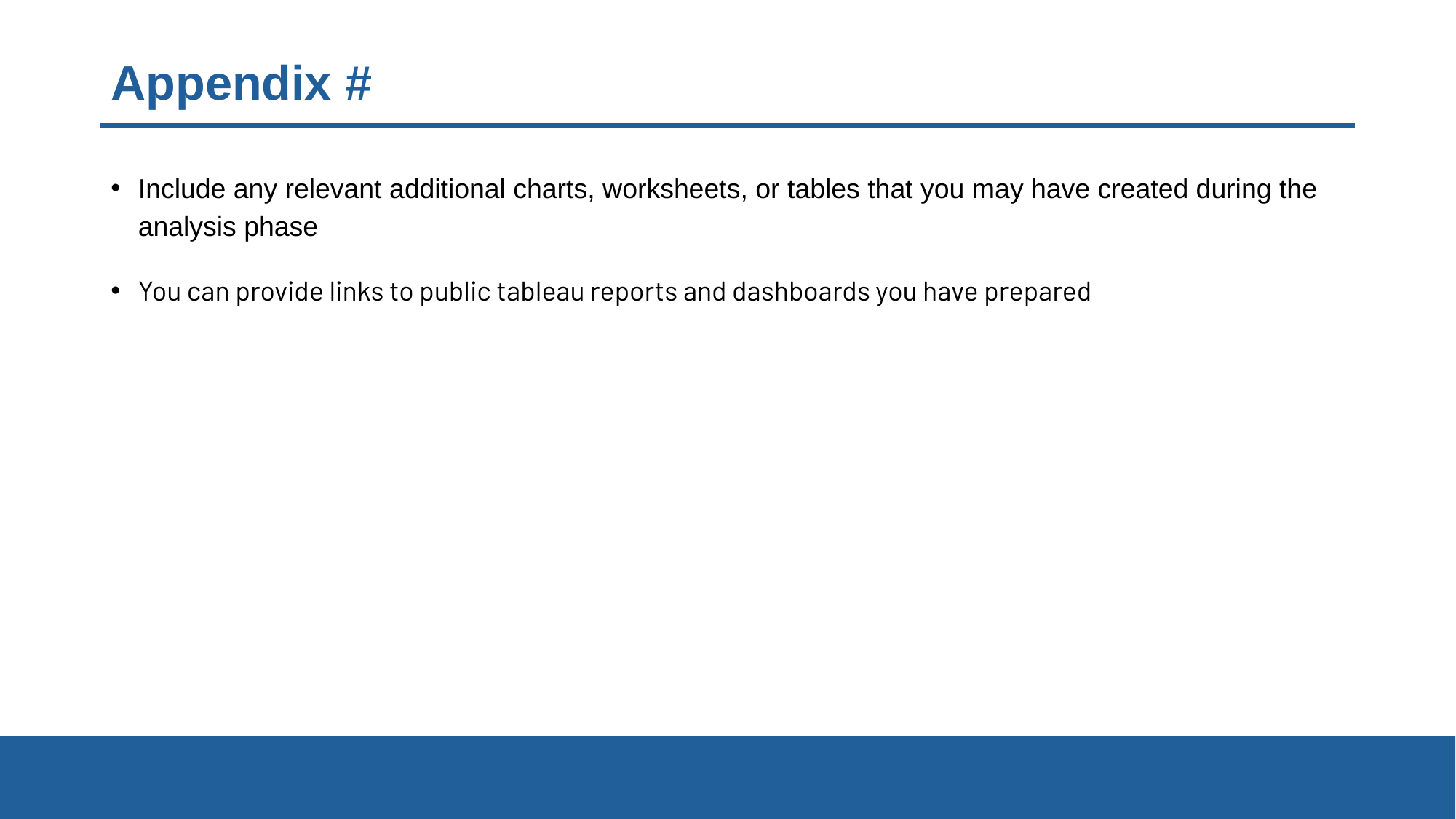

# Appendix #
Include any relevant additional charts, worksheets, or tables that you may have created during the analysis phase
You can provide links to public tableau reports and dashboards you have prepared